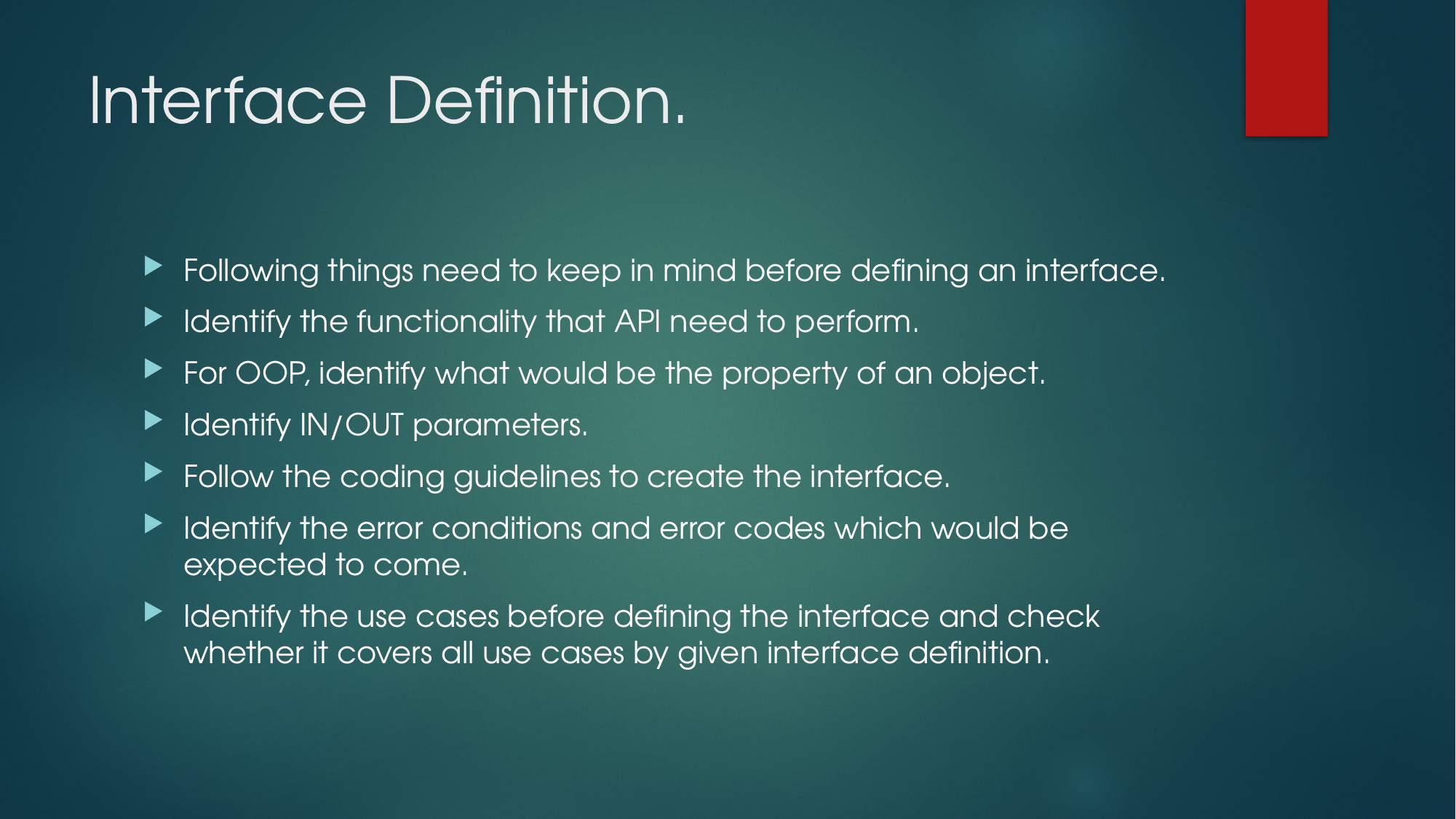

# Interface Definition.
Following things need to keep in mind before defining an interface.
Identify the functionality that API need to perform.
For OOP, identify what would be the property of an object.
Identify IN/OUT parameters.
Follow the coding guidelines to create the interface.
Identify the error conditions and error codes which would be expected to come.
Identify the use cases before defining the interface and check whether it covers all use cases by given interface definition.